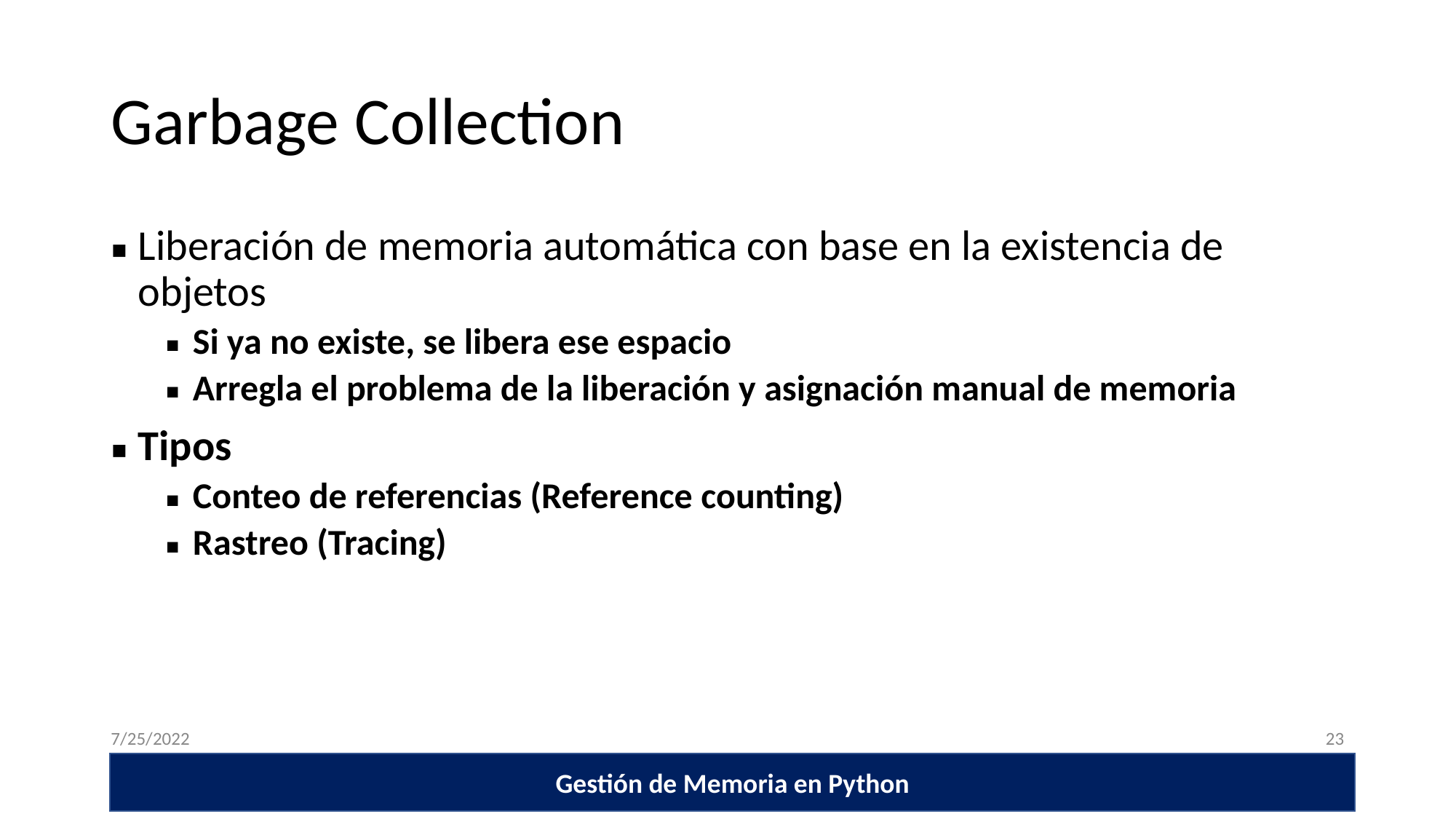

# Garbage Collection
Liberación de memoria automática con base en la existencia de objetos
Si ya no existe, se libera ese espacio
Arregla el problema de la liberación y asignación manual de memoria
Tipos
Conteo de referencias (Reference counting)
Rastreo (Tracing)
7/25/2022
23
Gestión de Memoria en Python